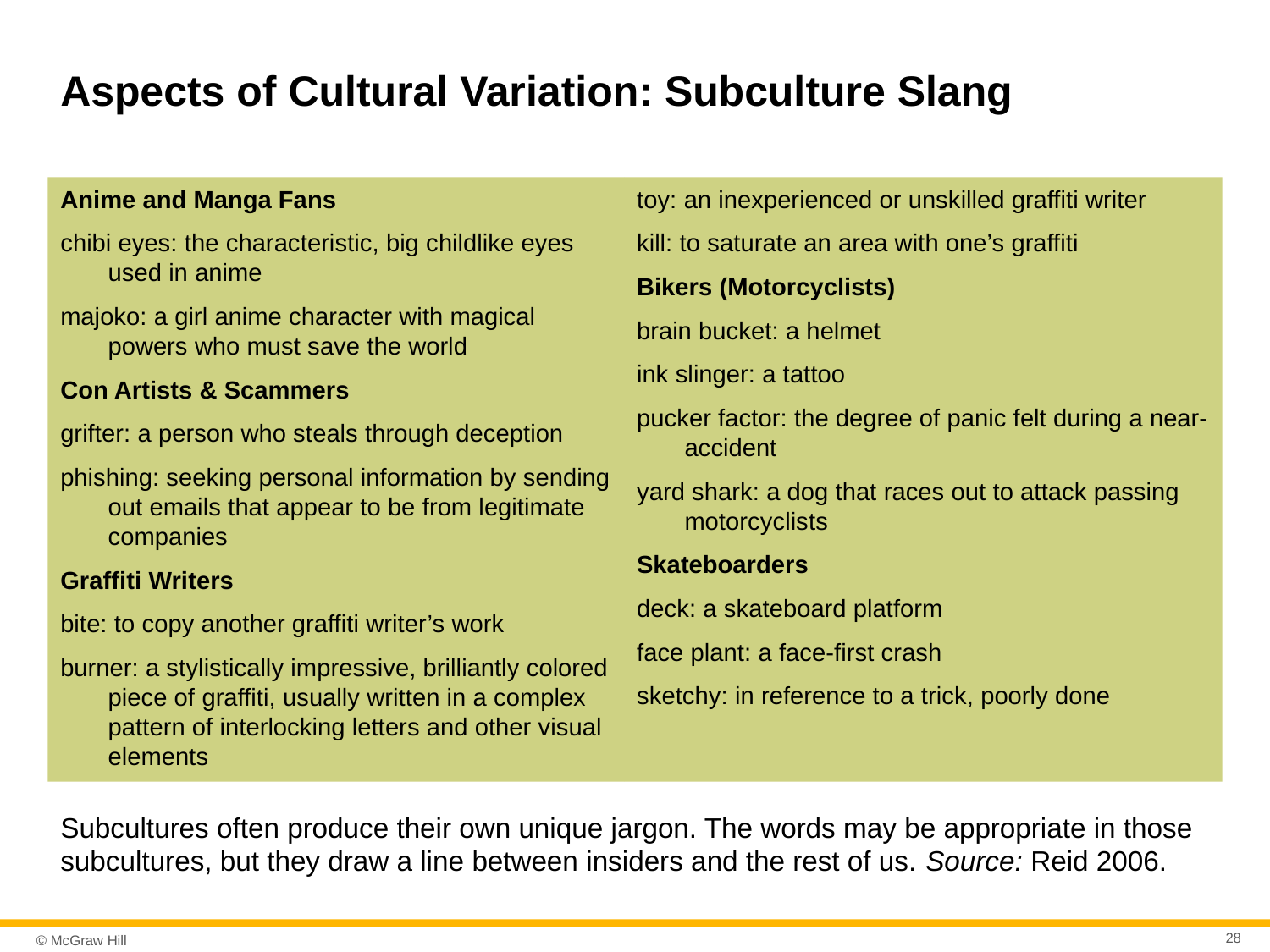

# Aspects of Cultural Variation: Subculture Slang
Anime and Manga Fans
chibi eyes: the characteristic, big childlike eyes used in anime
majoko: a girl anime character with magical powers who must save the world
Con Artists & Scammers
grifter: a person who steals through deception
phishing: seeking personal information by sending out emails that appear to be from legitimate companies
Graffiti Writers
bite: to copy another graffiti writer’s work
burner: a stylistically impressive, brilliantly colored piece of graffiti, usually written in a complex pattern of interlocking letters and other visual elements
toy: an inexperienced or unskilled graffiti writer
kill: to saturate an area with one’s graffiti
Bikers (Motorcyclists)
brain bucket: a helmet
ink slinger: a tattoo
pucker factor: the degree of panic felt during a near-accident
yard shark: a dog that races out to attack passing motorcyclists
Skateboarders
deck: a skateboard platform
face plant: a face-first crash
sketchy: in reference to a trick, poorly done
Subcultures often produce their own unique jargon. The words may be appropriate in those subcultures, but they draw a line between insiders and the rest of us. Source: Reid 2006.